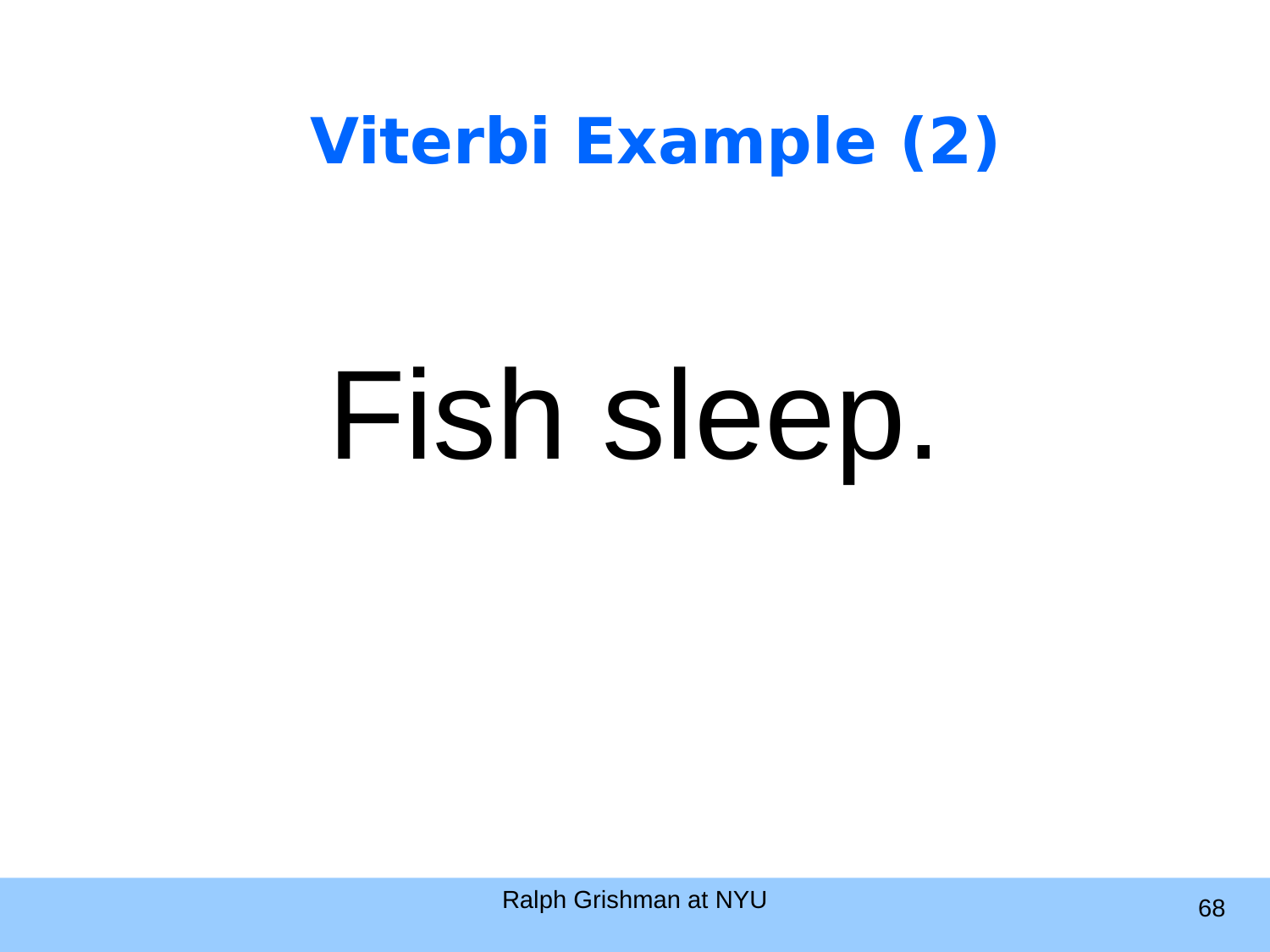

Viterbi Example (2)

Fish sleep.
Ralph Grishman at NYU
68